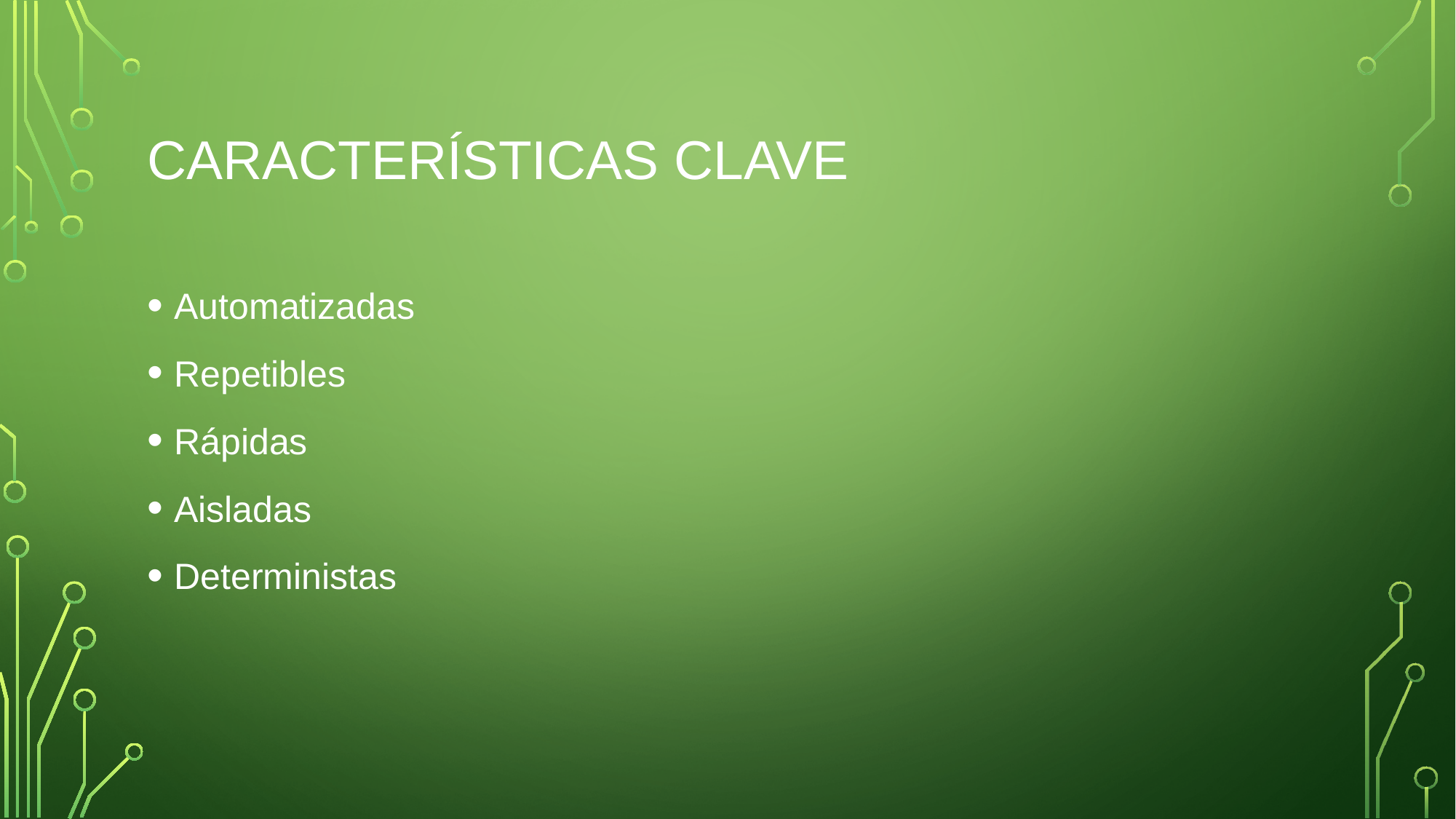

# Características clave
Automatizadas
Repetibles
Rápidas
Aisladas
Deterministas